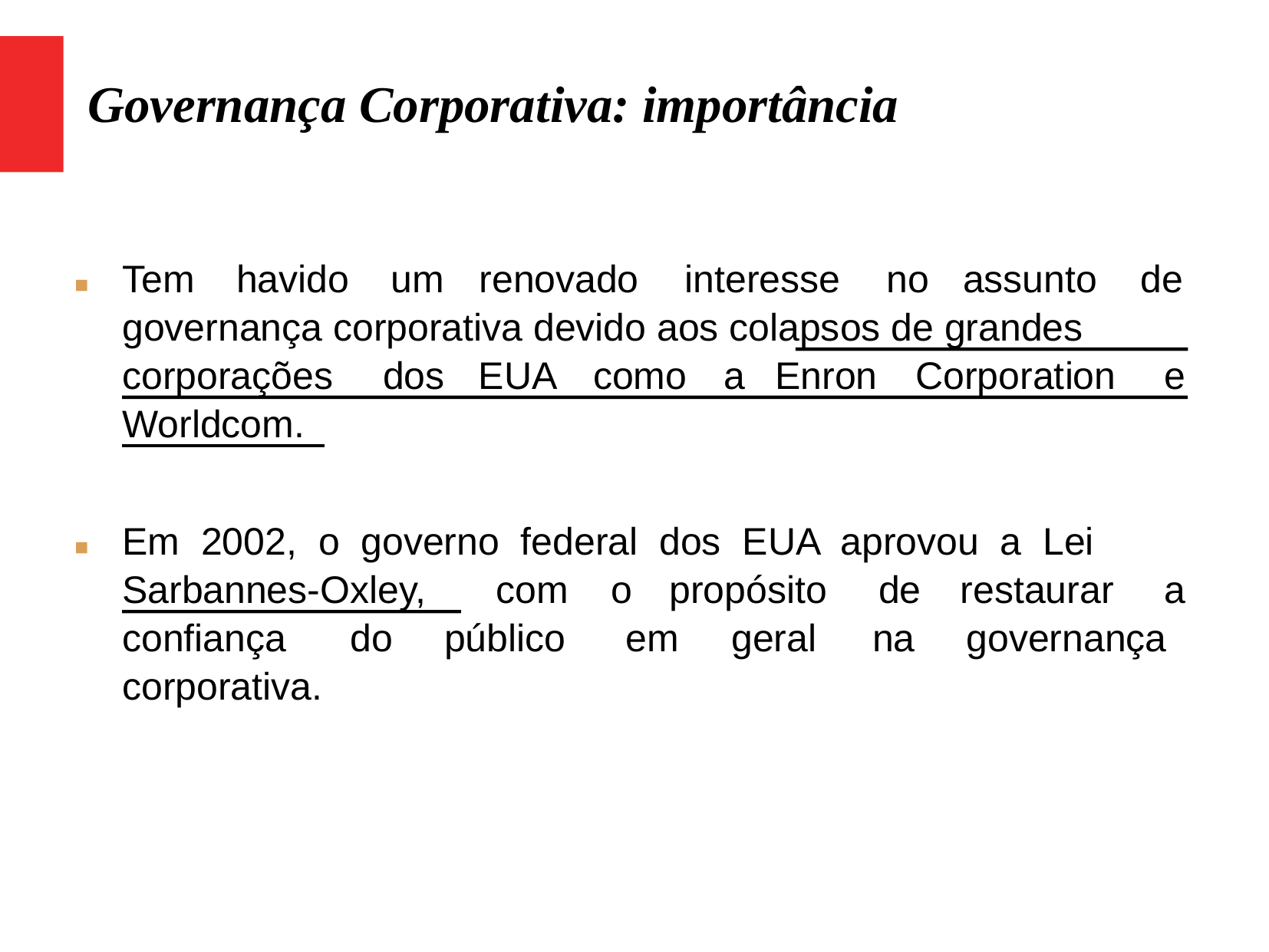

Governança Corporativa: importância

Tem
havido
um
renovado
interesse
no
assunto
de
■
governança corporativa devido aos colapsos de grandes

corporações
dos
EUA
como
a
Enron
Corporation
e

Worldcom.

Em  2002,  o  governo  federal  dos  EUA  aprovou  a  Lei
■
Sarbannes-Oxley,
com
o
propósito
de
restaurar
a

confiança
do
público
em
geral
na
governança
corporativa.

18/11/2016
5
5